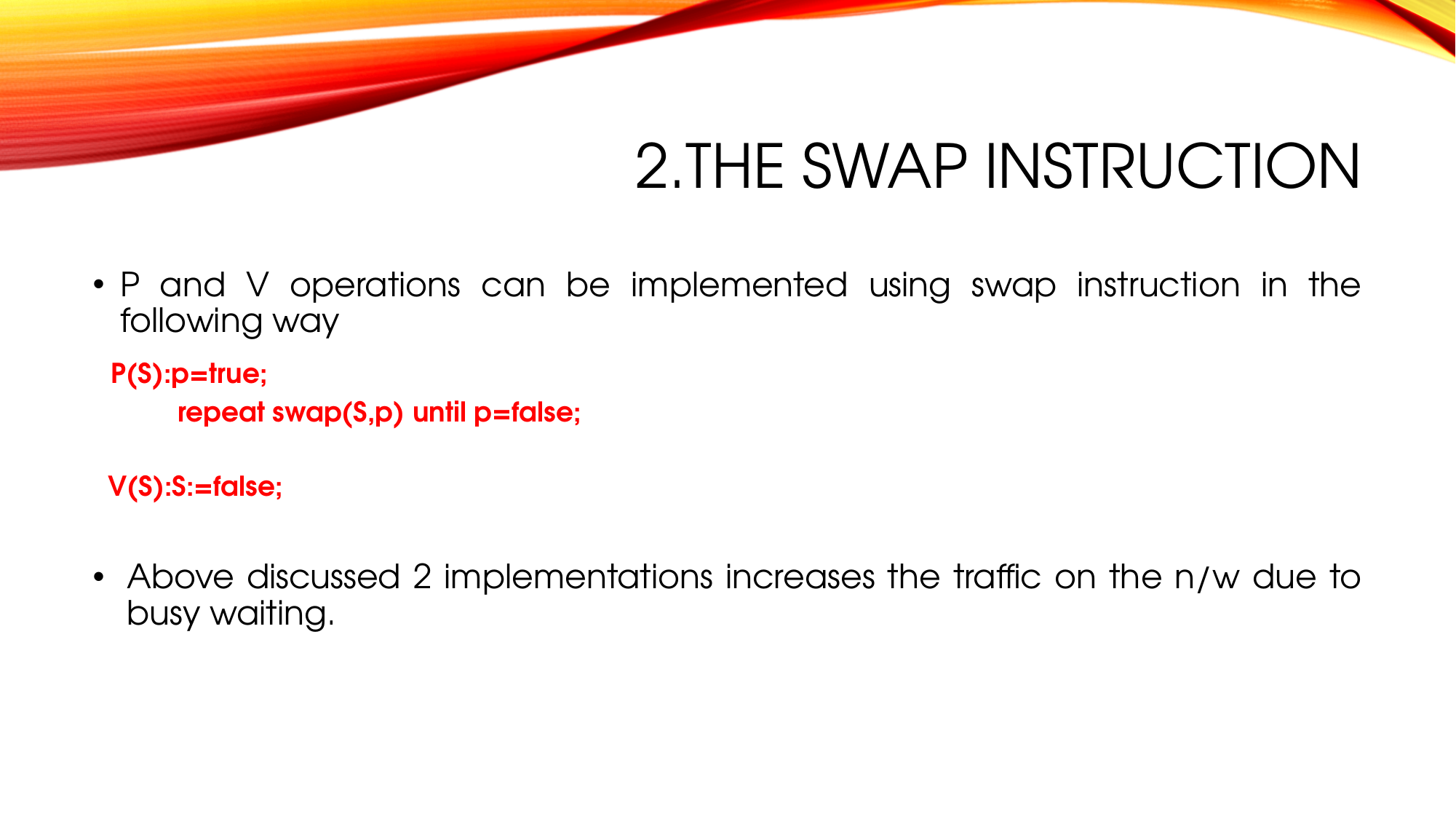

# 2.The SWAP INSTRUCTION
P and V operations can be implemented using swap instruction in the following way
  P(S):p=true;
    repeat swap(S,p) until p=false;

  V(S):S:=false;

Above discussed 2 implementations increases the traffic on the n/w due to busy waiting.